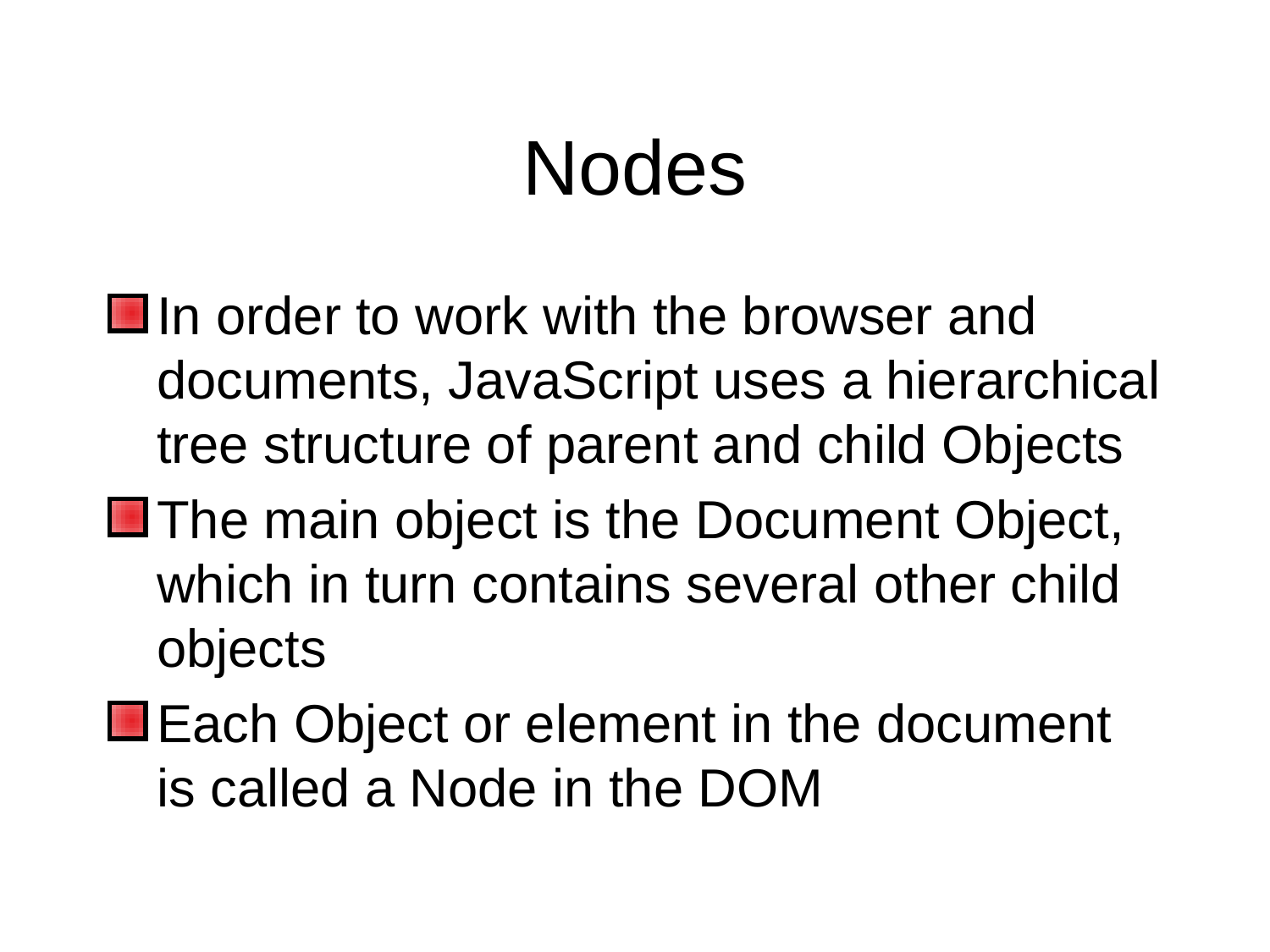

# Nodes
In order to work with the browser and documents, JavaScript uses a hierarchical tree structure of parent and child Objects
The main object is the Document Object, which in turn contains several other child objects
Each Object or element in the document is called a Node in the DOM